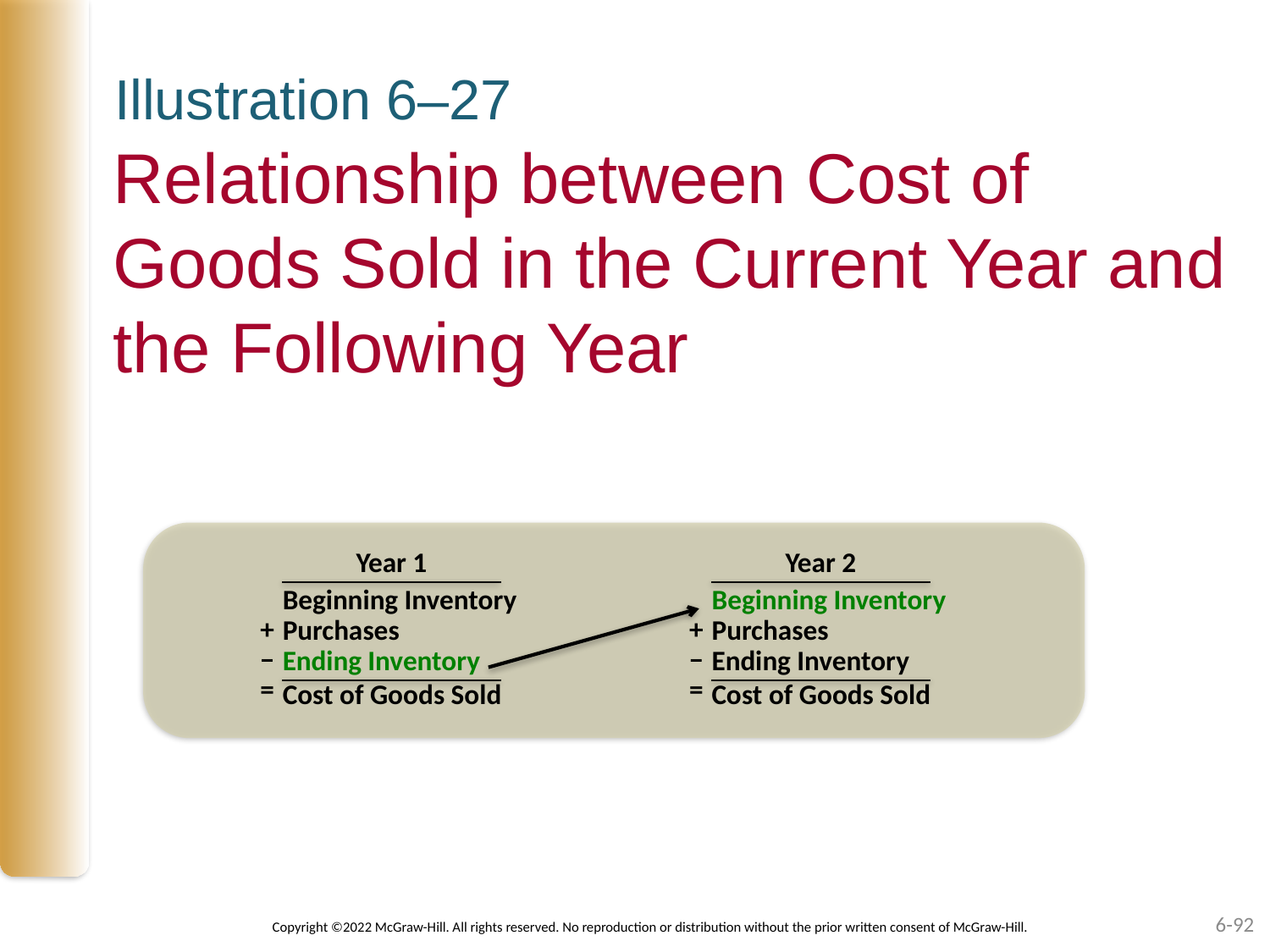

Illustration 6–27
# Relationship between Cost of Goods Sold in the Current Year and the Following Year

Year 1
Year 2
Beginning Inventory
Purchases
Ending Inventory
Cost of Goods Sold
+
−
=
Beginning Inventory
Purchases
Ending Inventory
Cost of Goods Sold
+
−
=
Copyright ©2022 McGraw-Hill. All rights reserved. No reproduction or distribution without the prior written consent of McGraw-Hill.